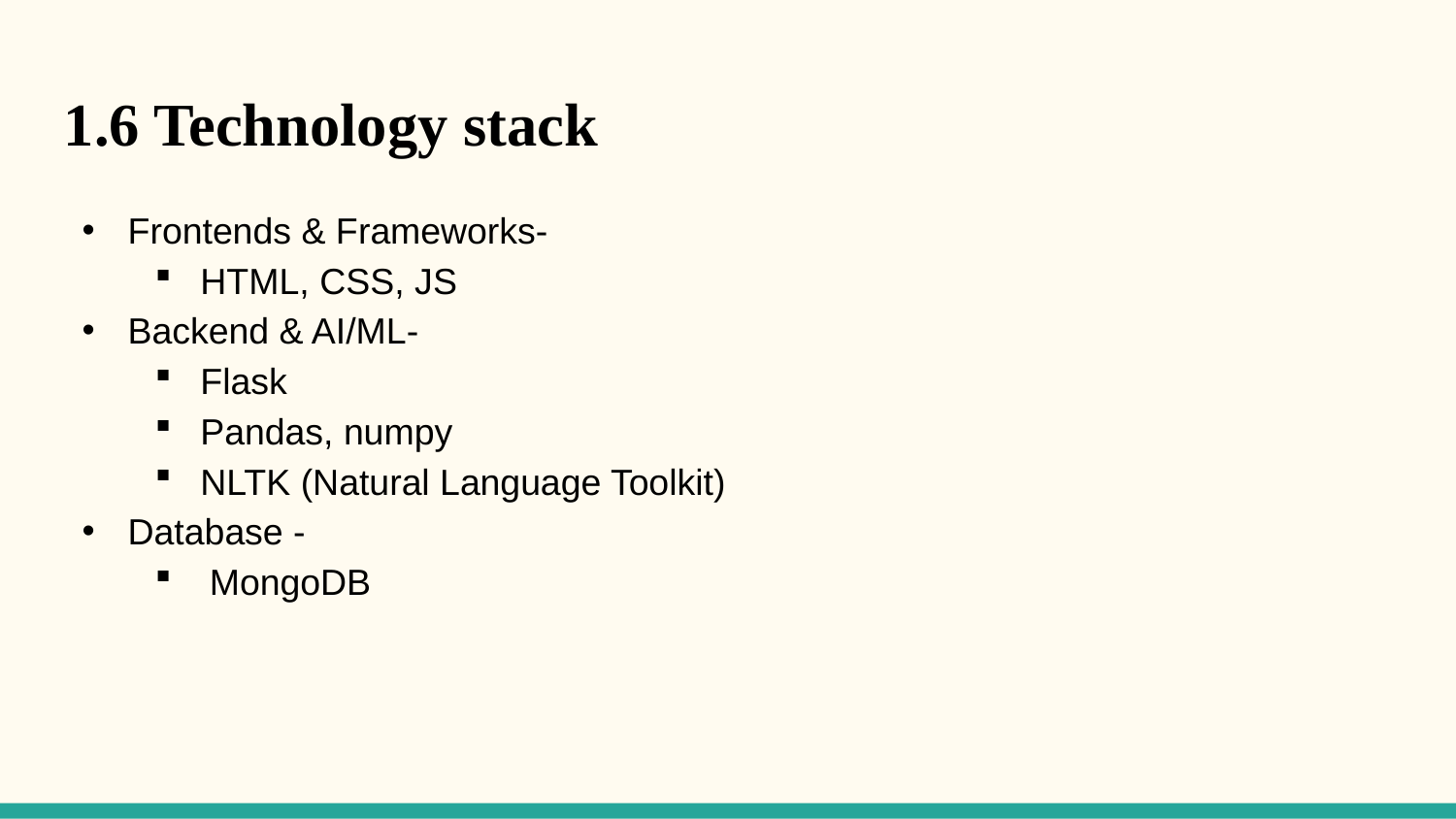

1.6 Technology stack
Frontends & Frameworks-
HTML, CSS, JS
Backend & AI/ML-
Flask
Pandas, numpy
NLTK (Natural Language Toolkit)
Database -
MongoDB